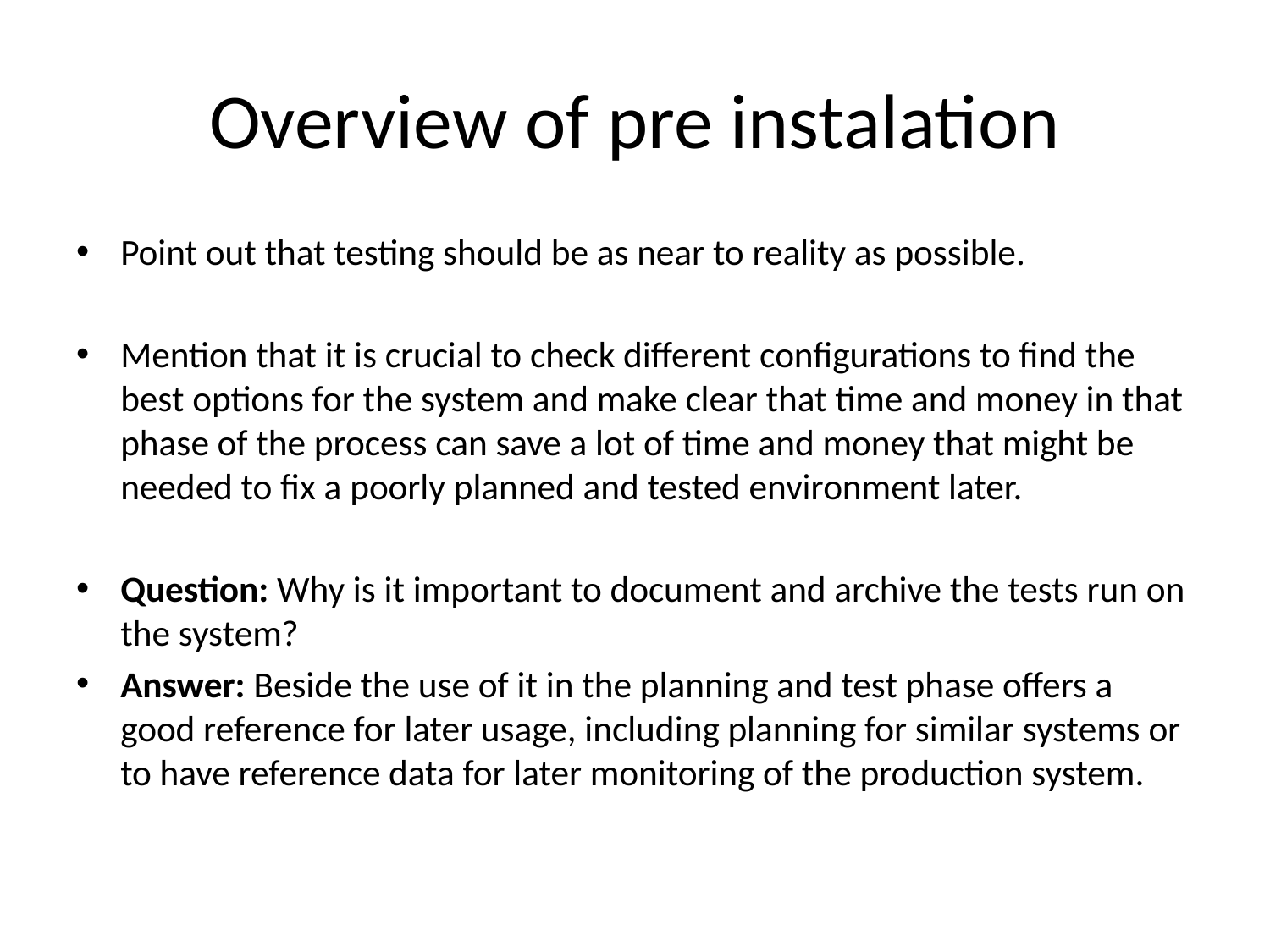

# Overview of pre instalation
Point out that testing should be as near to reality as possible.

Mention that it is crucial to check different configurations to find the best options for the system and make clear that time and money in that phase of the process can save a lot of time and money that might be needed to fix a poorly planned and tested environment later.

Question: Why is it important to document and archive the tests run on the system?
Answer: Beside the use of it in the planning and test phase offers a good reference for later usage, including planning for similar systems or to have reference data for later monitoring of the production system.